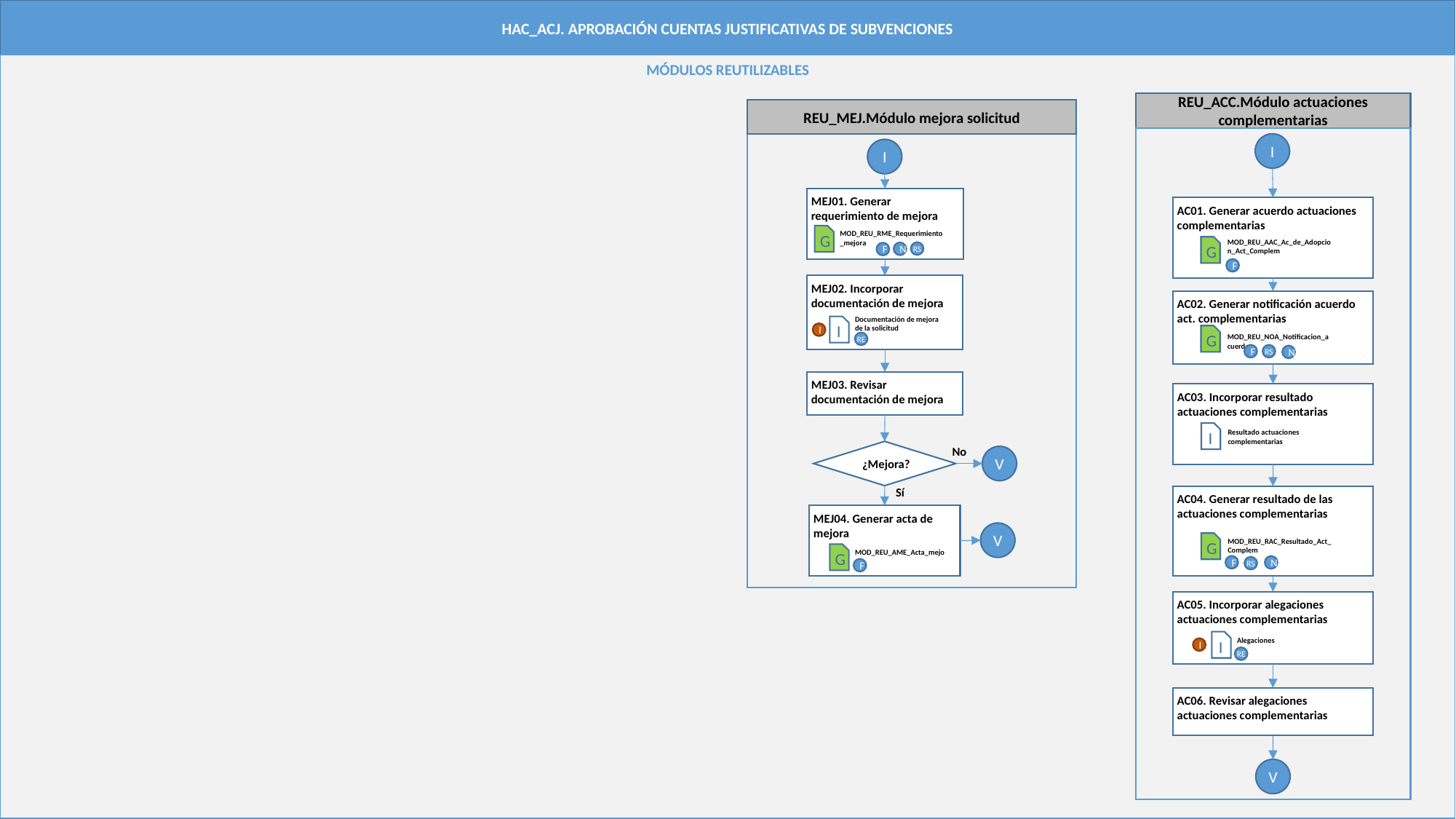

HAC_ACJ. APROBACIÓN CUENTAS JUSTIFICATIVAS DE SUBVENCIONES
MÓDULOS REUTILIZABLES
REU_ACC.Módulo actuaciones complementarias

I
AC01. Generar acuerdo actuaciones complementarias
MOD_REU_AAC_Ac_de_Adopcion_Act_Complem
G
F
AC02. Generar notificación acuerdo act. complementarias
G
MOD_REU_NOA_Notificacion_acuerdo
F
RS
N
AC03. Incorporar resultado actuaciones complementarias
Resultado actuaciones complementarias
I
AC04. Generar resultado de las actuaciones complementarias
MOD_REU_RAC_Resultado_Act_Complem
G
F
N
RS
AC05. Incorporar alegaciones actuaciones complementarias
Alegaciones
I
I
RE
AC06. Revisar alegaciones actuaciones complementarias
V
REU_MEJ.Módulo mejora solicitud

I
MEJ01. Generar requerimiento de mejora
MOD_REU_RME_Requerimiento_mejora
G
RS
N
F
MEJ02. Incorporar documentación de mejora
Documentación de mejora de la solicitud
I
I
RE
MEJ03. Revisar documentación de mejora
No

¿Mejora?
V
Sí
MEJ04. Generar acta de mejora
V
MOD_REU_AME_Acta_mejora
G
F